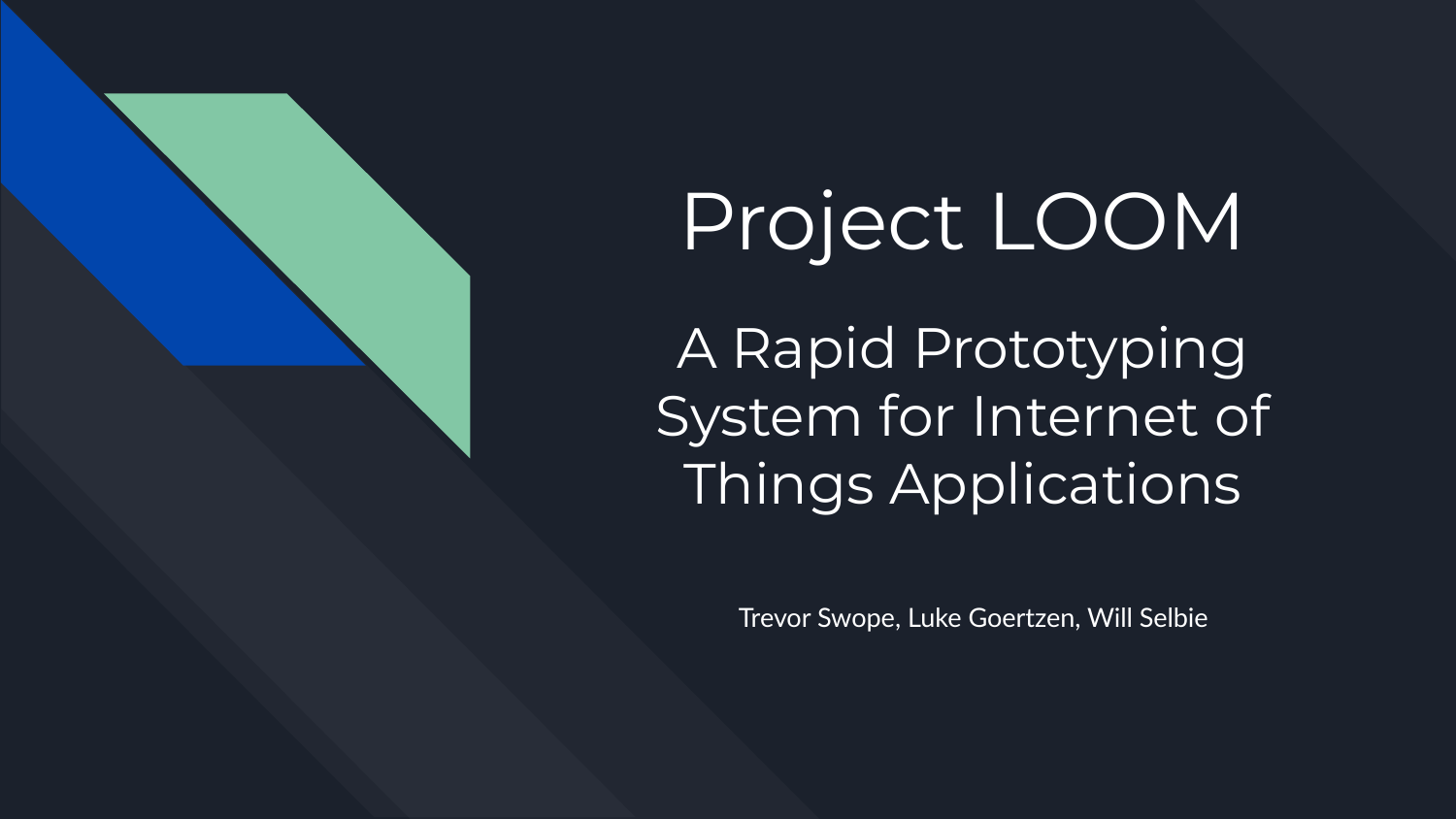

# Project LOOM
A Rapid Prototyping System for Internet of Things Applications
Trevor Swope, Luke Goertzen, Will Selbie